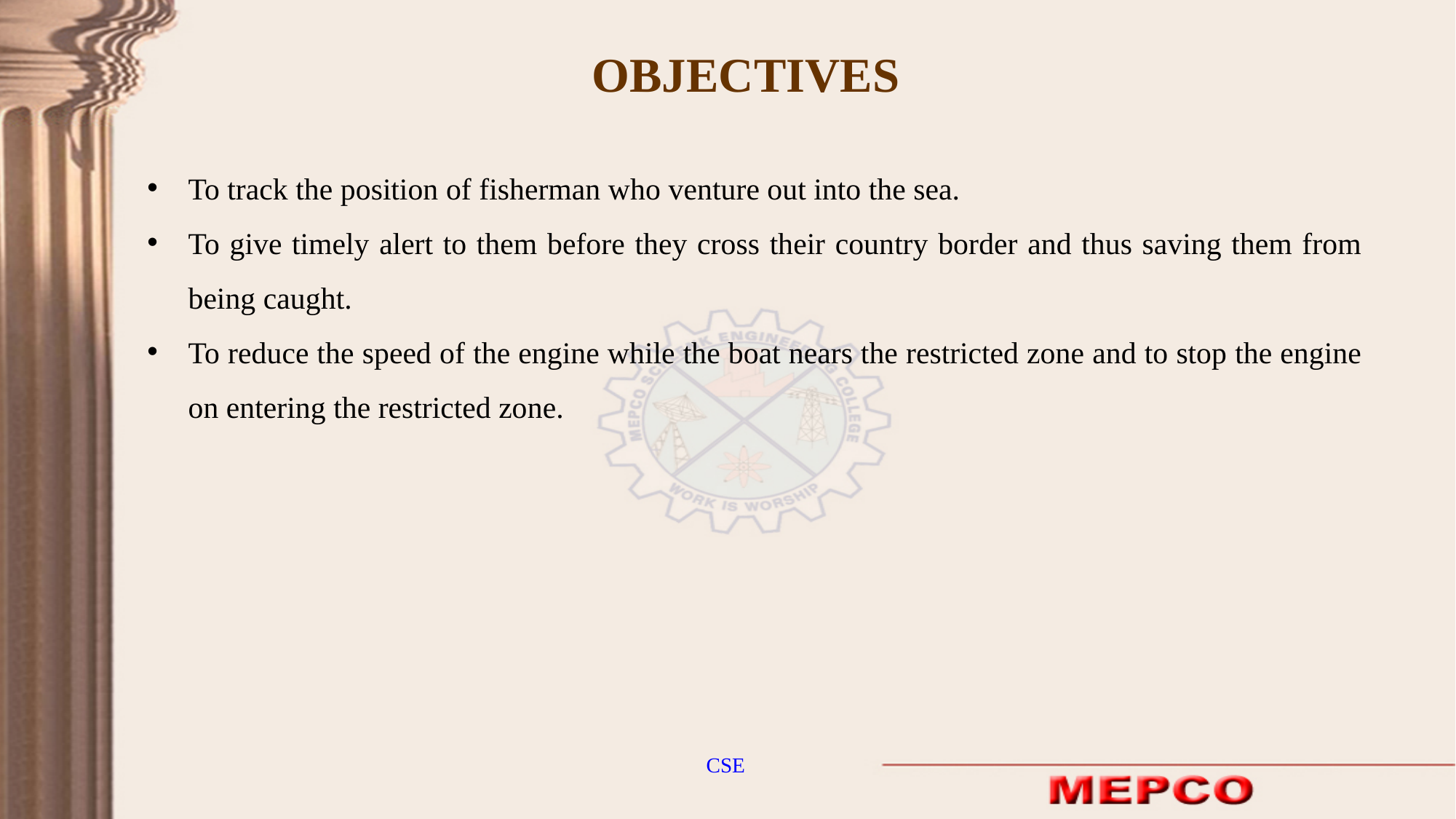

OBJECTIVES
To track the position of fisherman who venture out into the sea.
To give timely alert to them before they cross their country border and thus saving them from being caught.
To reduce the speed of the engine while the boat nears the restricted zone and to stop the engine on entering the restricted zone.

CSE